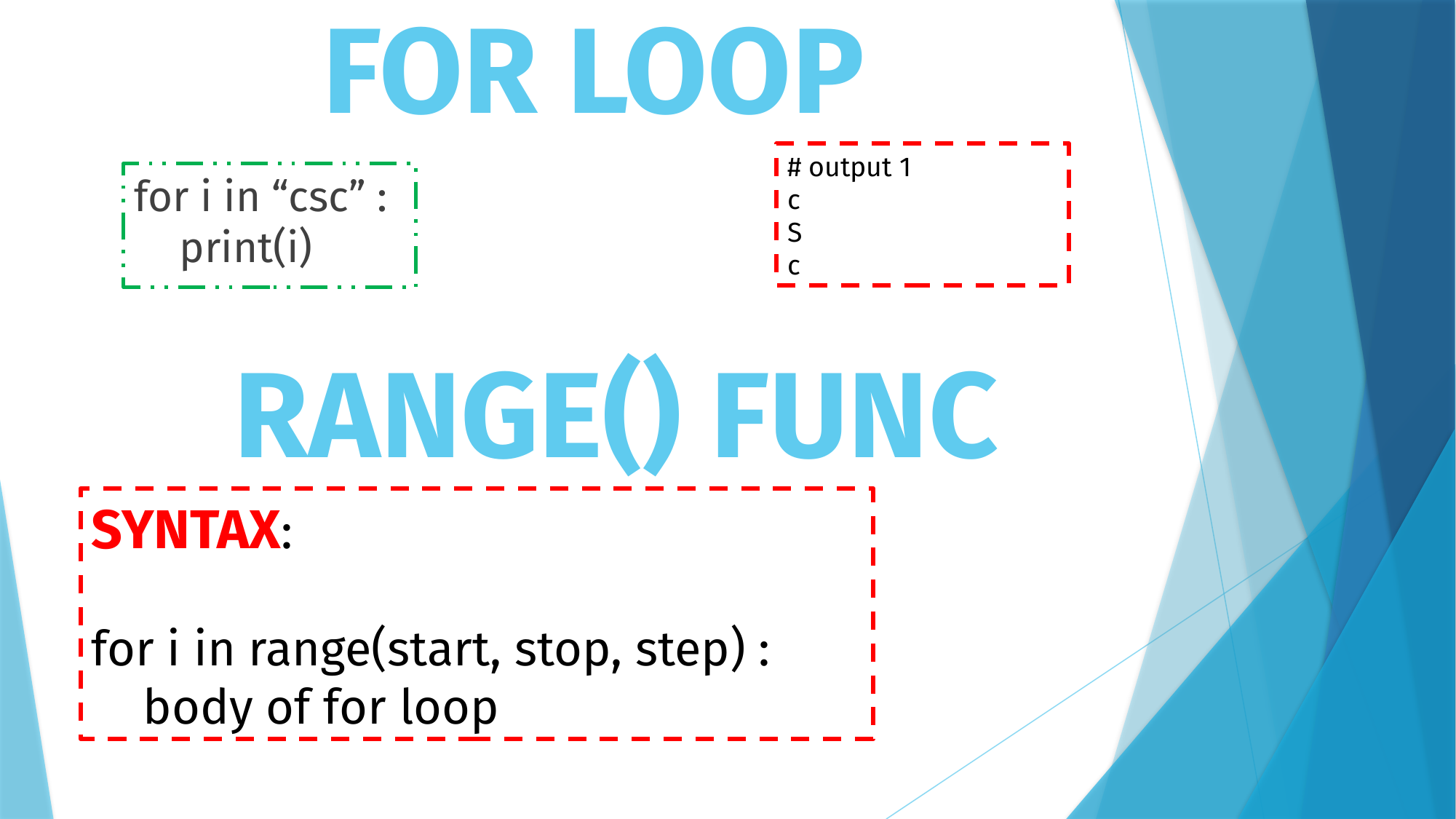

# FOR LOOP
# output 1
c
S
c
for i in “csc” :
    print(i)

RANGE() FUNC
SYNTAX:

for i in range(start, stop, step) :
    body of for loop